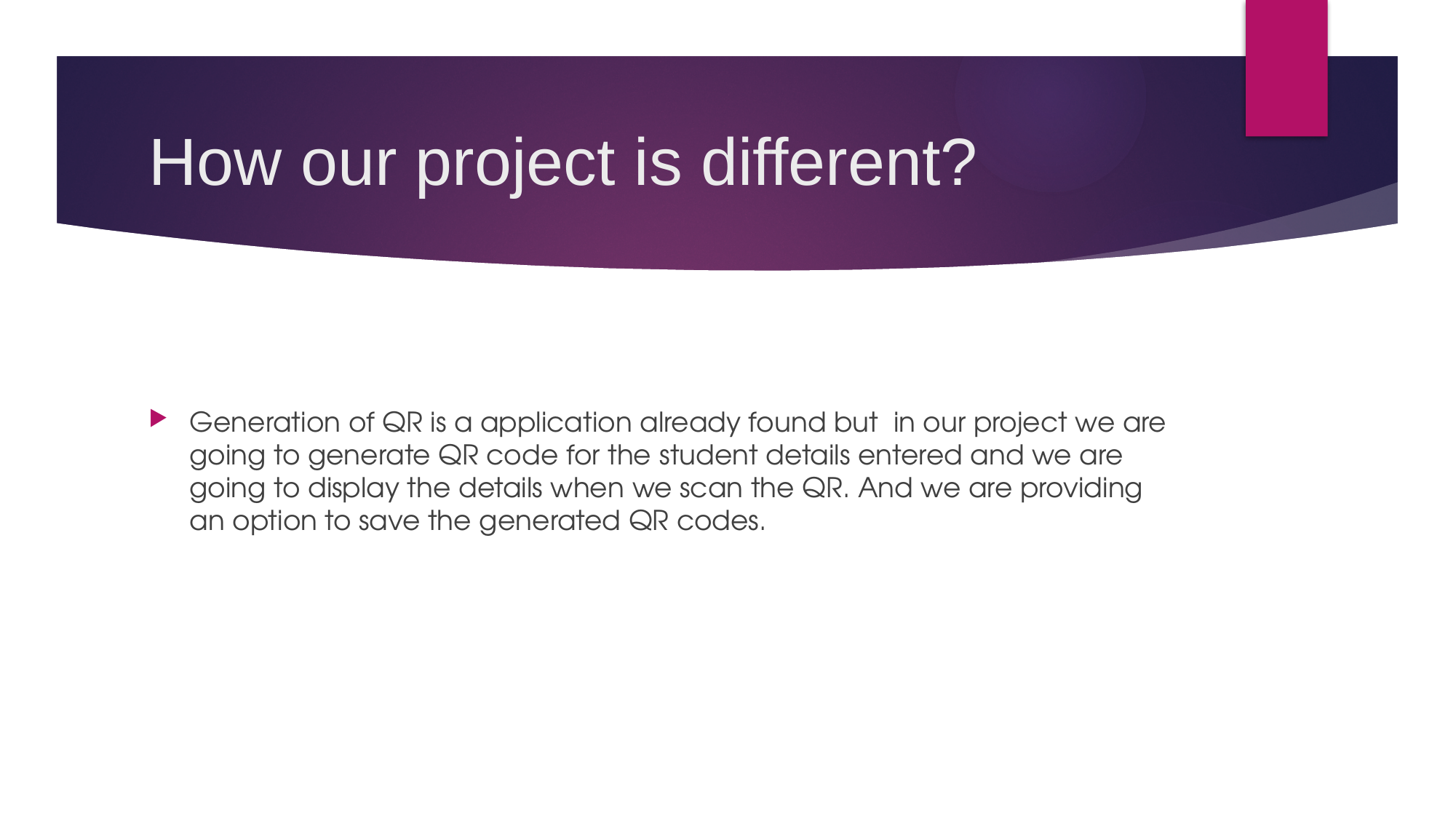

# How our project is different?
Generation of QR is a application already found but  in our project we are going to generate QR code for the student details entered and we are going to display the details when we scan the QR. And we are providing an option to save the generated QR codes.